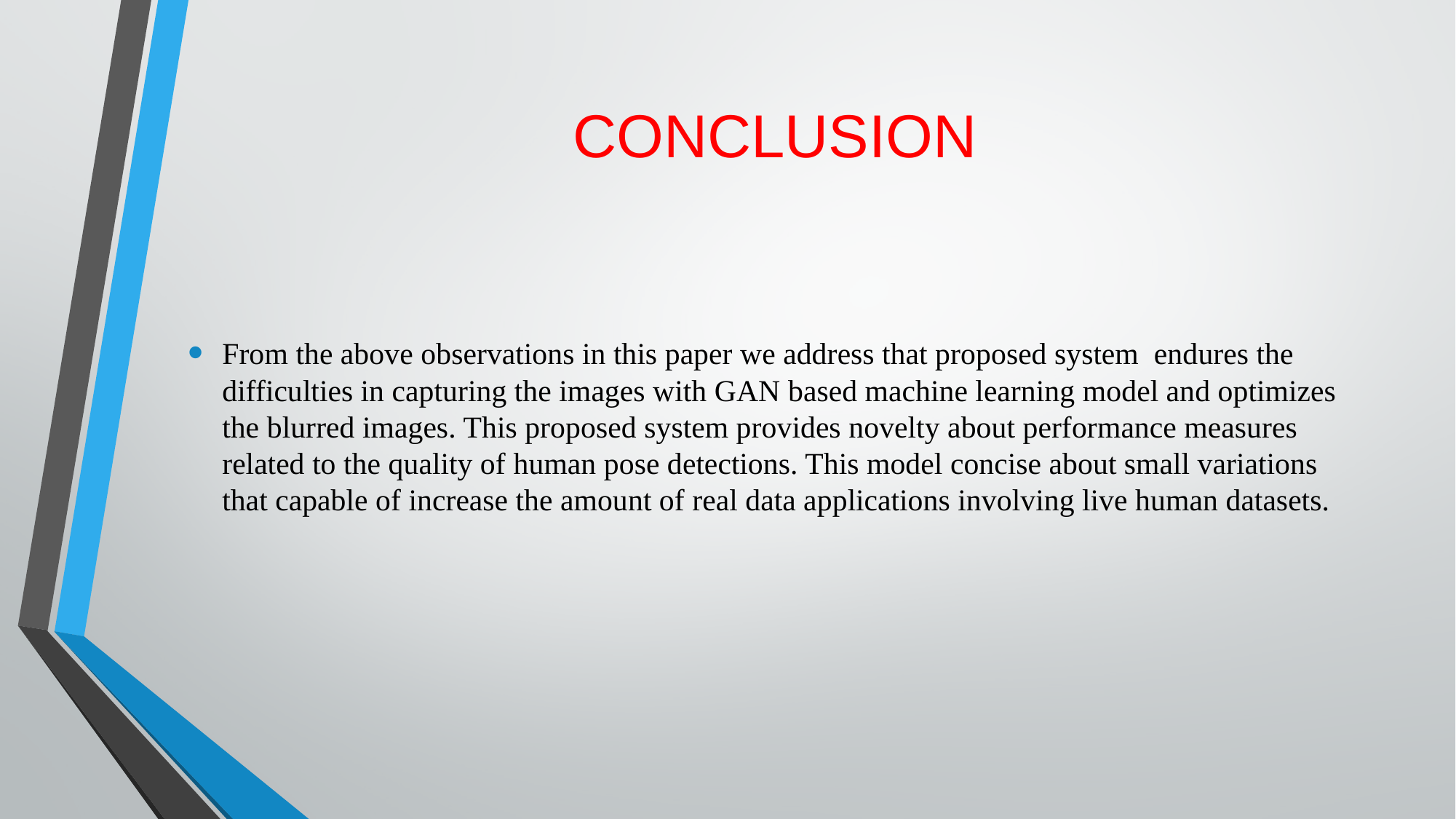

# CONCLUSION
From the above observations in this paper we address that proposed system  endures the difficulties in capturing the images with GAN based machine learning model and optimizes the blurred images. This proposed system provides novelty about performance measures related to the quality of human pose detections. This model concise about small variations that capable of increase the amount of real data applications involving live human datasets.